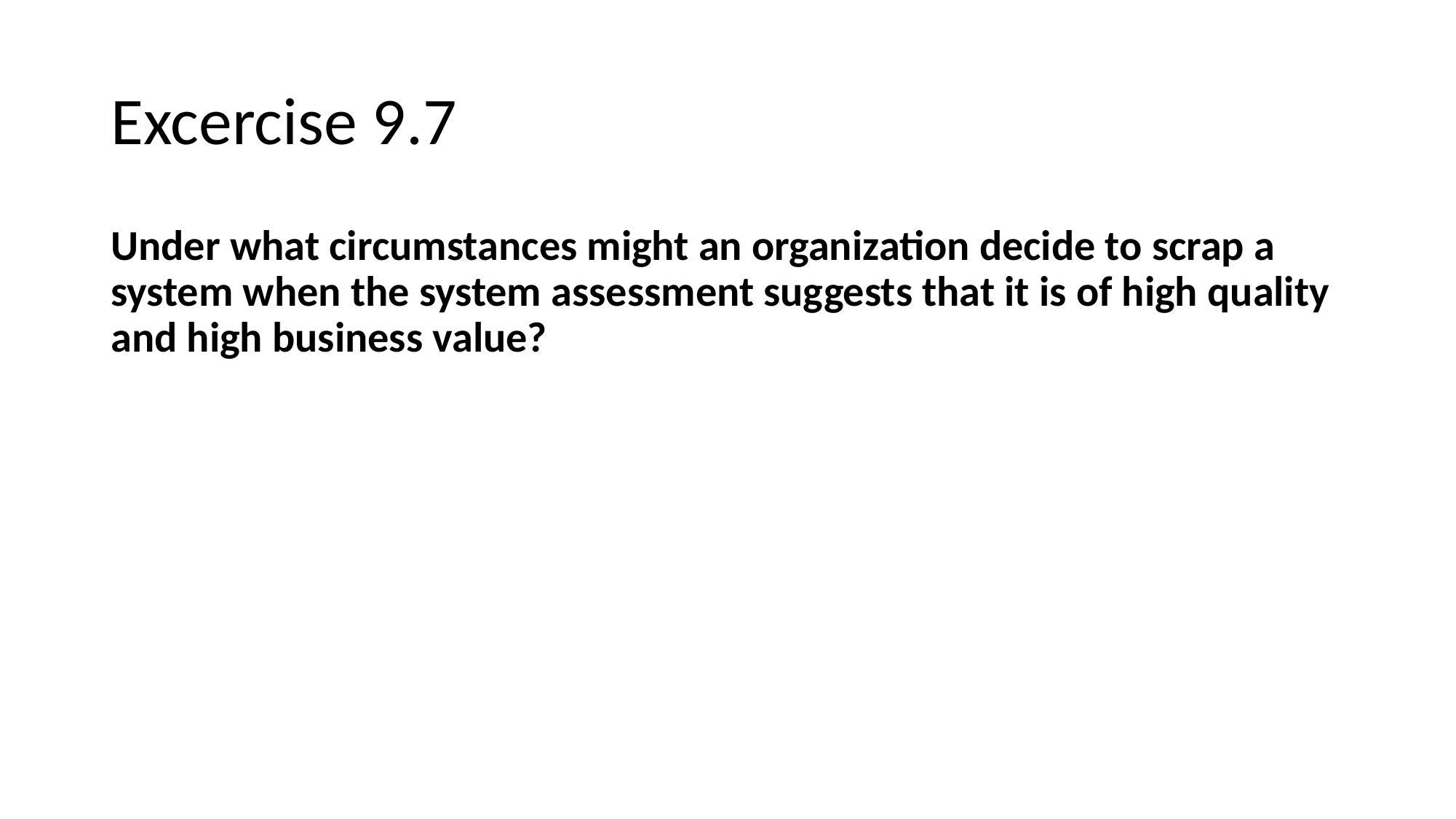

# Excercise 9.7
Under what circumstances might an organization decide to scrap a system when the system assessment suggests that it is of high quality and high business value?